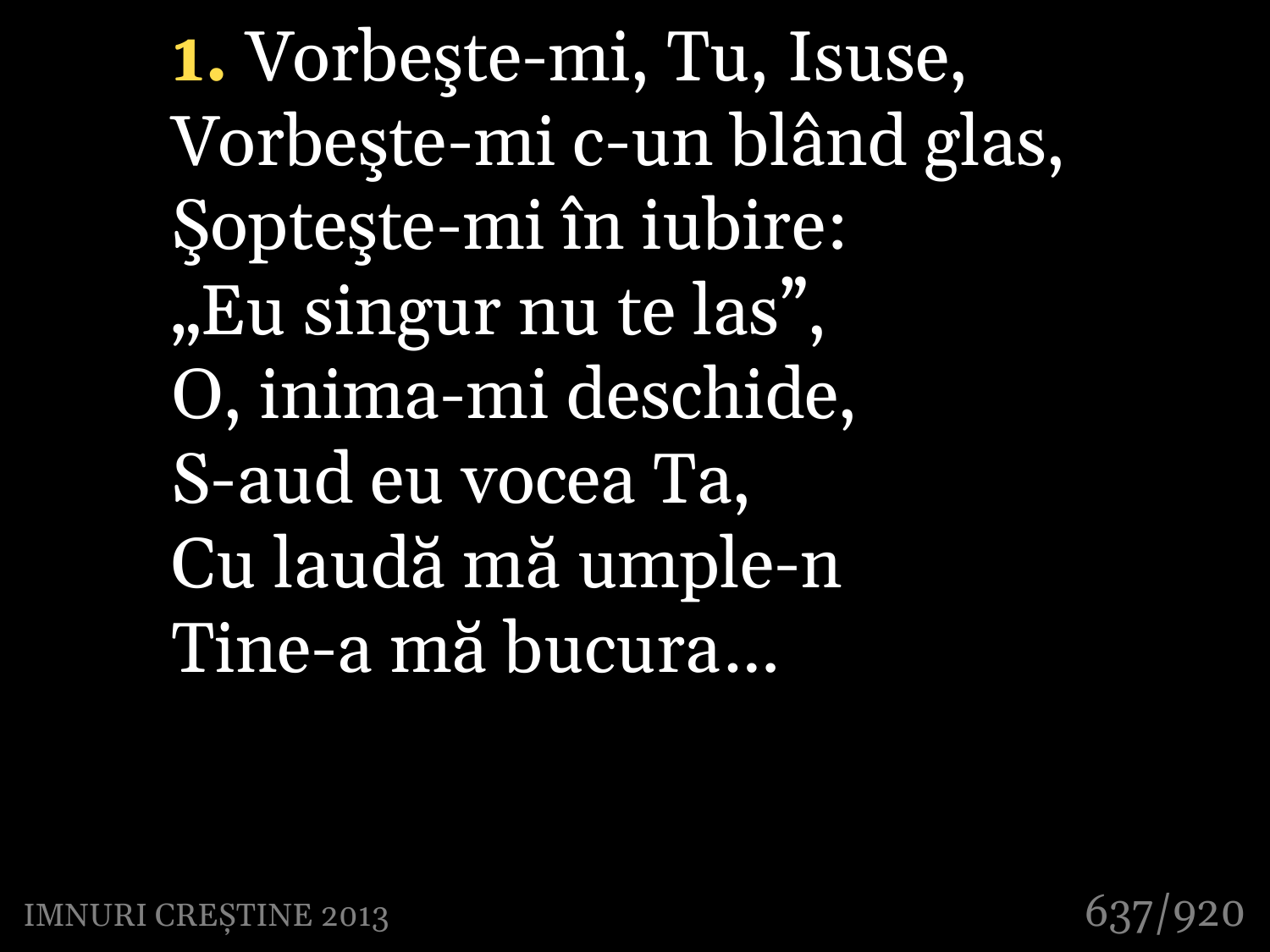

1. Vorbeşte-mi, Tu, Isuse,
Vorbeşte-mi c-un blând glas,
Şopteşte-mi în iubire:
„Eu singur nu te las”,
O, inima-mi deschide,
S-aud eu vocea Ta,
Cu laudă mă umple-n
Tine-a mă bucura…
637/920
IMNURI CREȘTINE 2013